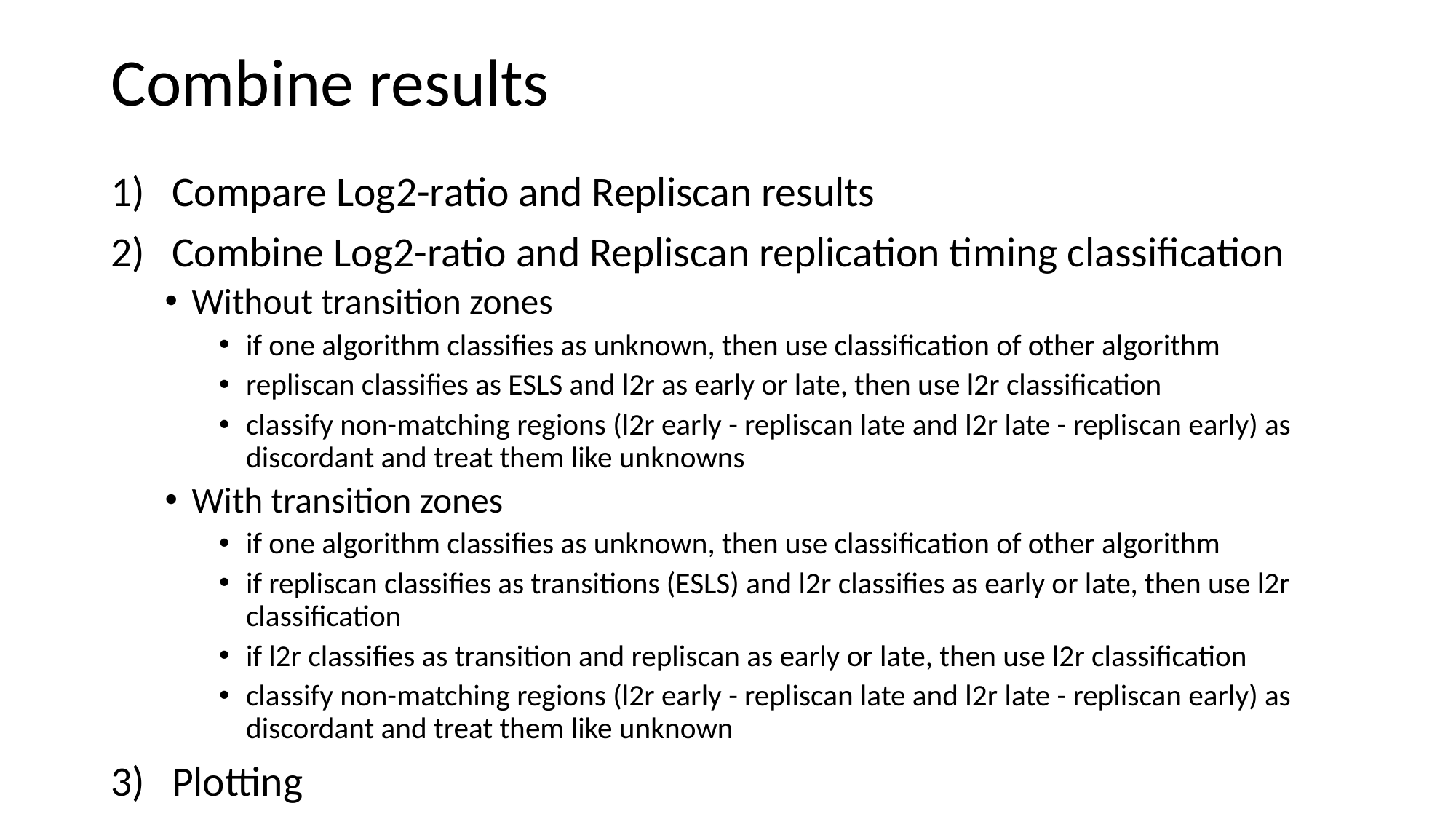

# Combine results
Compare Log2-ratio and Repliscan results
Combine Log2-ratio and Repliscan replication timing classification
Without transition zones
if one algorithm classifies as unknown, then use classification of other algorithm
repliscan classifies as ESLS and l2r as early or late, then use l2r classification
classify non-matching regions (l2r early - repliscan late and l2r late - repliscan early) as discordant and treat them like unknowns
With transition zones
if one algorithm classifies as unknown, then use classification of other algorithm
if repliscan classifies as transitions (ESLS) and l2r classifies as early or late, then use l2r classification
if l2r classifies as transition and repliscan as early or late, then use l2r classification
classify non-matching regions (l2r early - repliscan late and l2r late - repliscan early) as discordant and treat them like unknown
Plotting